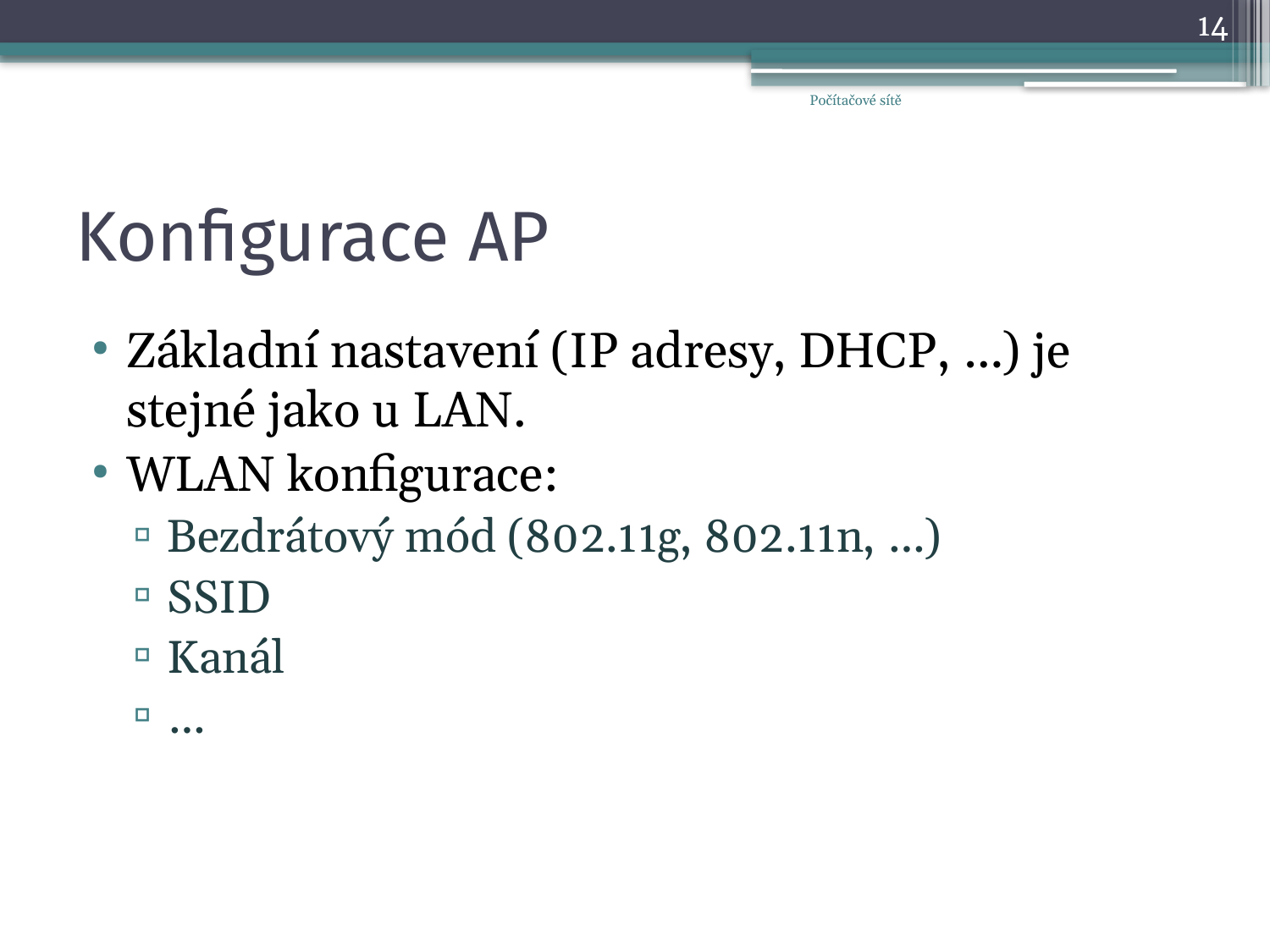

14
Počítačové sítě
# Konfigurace AP
Základní nastavení (IP adresy, DHCP, …) je stejné jako u LAN.
WLAN konfigurace:
Bezdrátový mód (802.11g, 802.11n, …)
SSID
Kanál
…